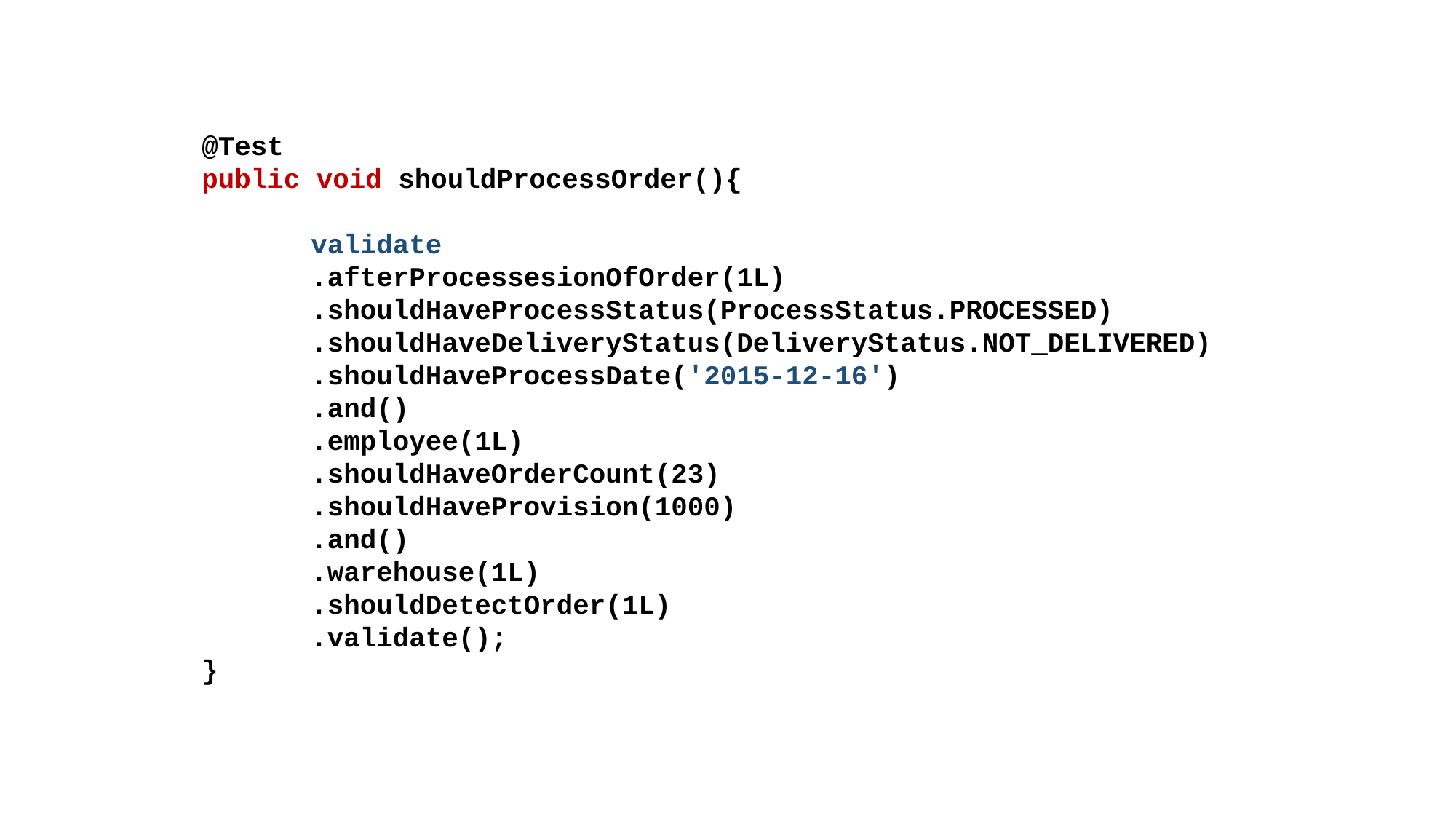

@Test
public void shouldProcessOrder(){

	validate
	.afterProcessesionOfOrder(1L)
	.shouldHaveProcessStatus(ProcessStatus.PROCESSED)
	.shouldHaveDeliveryStatus(DeliveryStatus.NOT_DELIVERED)
	.shouldHaveProcessDate('2015-12-16')
	.and()
	.employee(1L)
	.shouldHaveOrderCount(23)
	.shouldHaveProvision(1000)
	.and()
	.warehouse(1L)
	.shouldDetectOrder(1L)
	.validate();
}